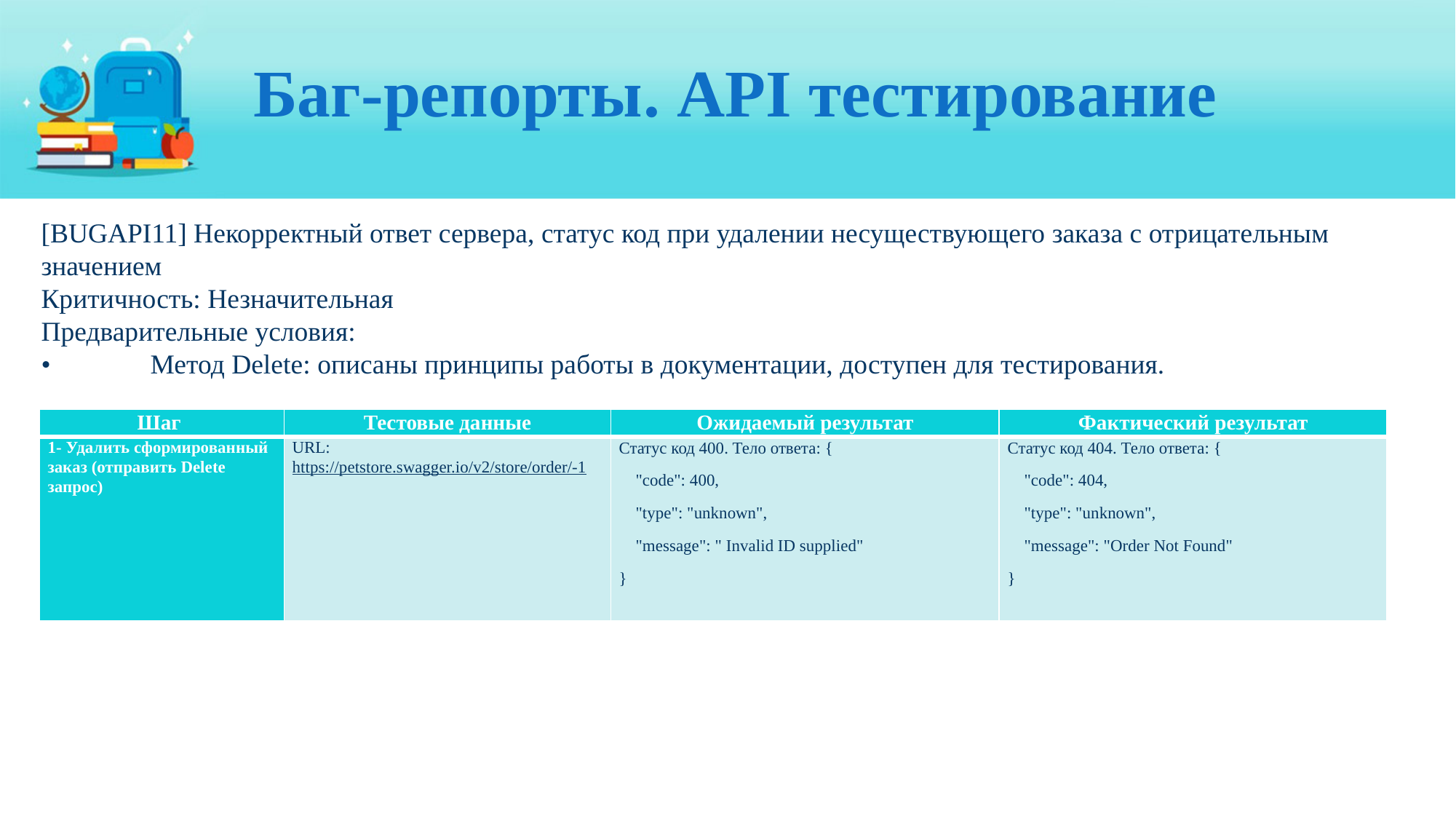

# Баг-репорты. API тестирование
[BUGAPI11] Некорректный ответ сервера, статус код при удалении несуществующего заказа с отрицательным значением
Критичность: Незначительная
Предварительные условия:
•	Метод Delete: описаны принципы работы в документации, доступен для тестирования.
| Шаг | Тестовые данные | Ожидаемый результат | Фактический результат |
| --- | --- | --- | --- |
| 1- Удалить сформированный заказ (отправить Delete запрос) | URL: https://petstore.swagger.io/v2/store/order/-1 | Статус код 400. Тело ответа: {     "code": 400,     "type": "unknown",     "message": " Invalid ID supplied" } | Статус код 404. Тело ответа: {     "code": 404,     "type": "unknown",     "message": "Order Not Found" } |